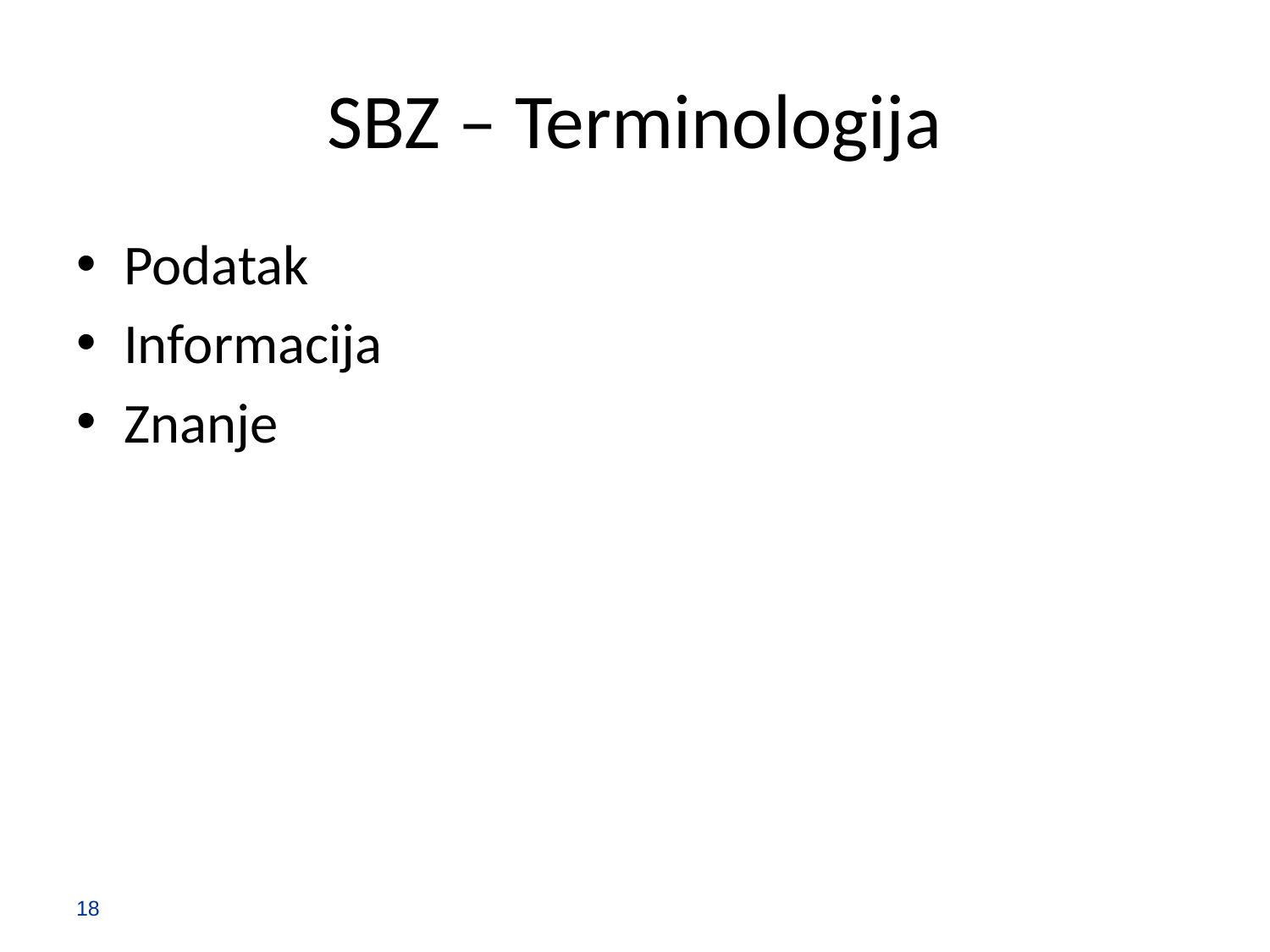

# SBZ – Terminologija
Podatak
Informacija
Znanje
18